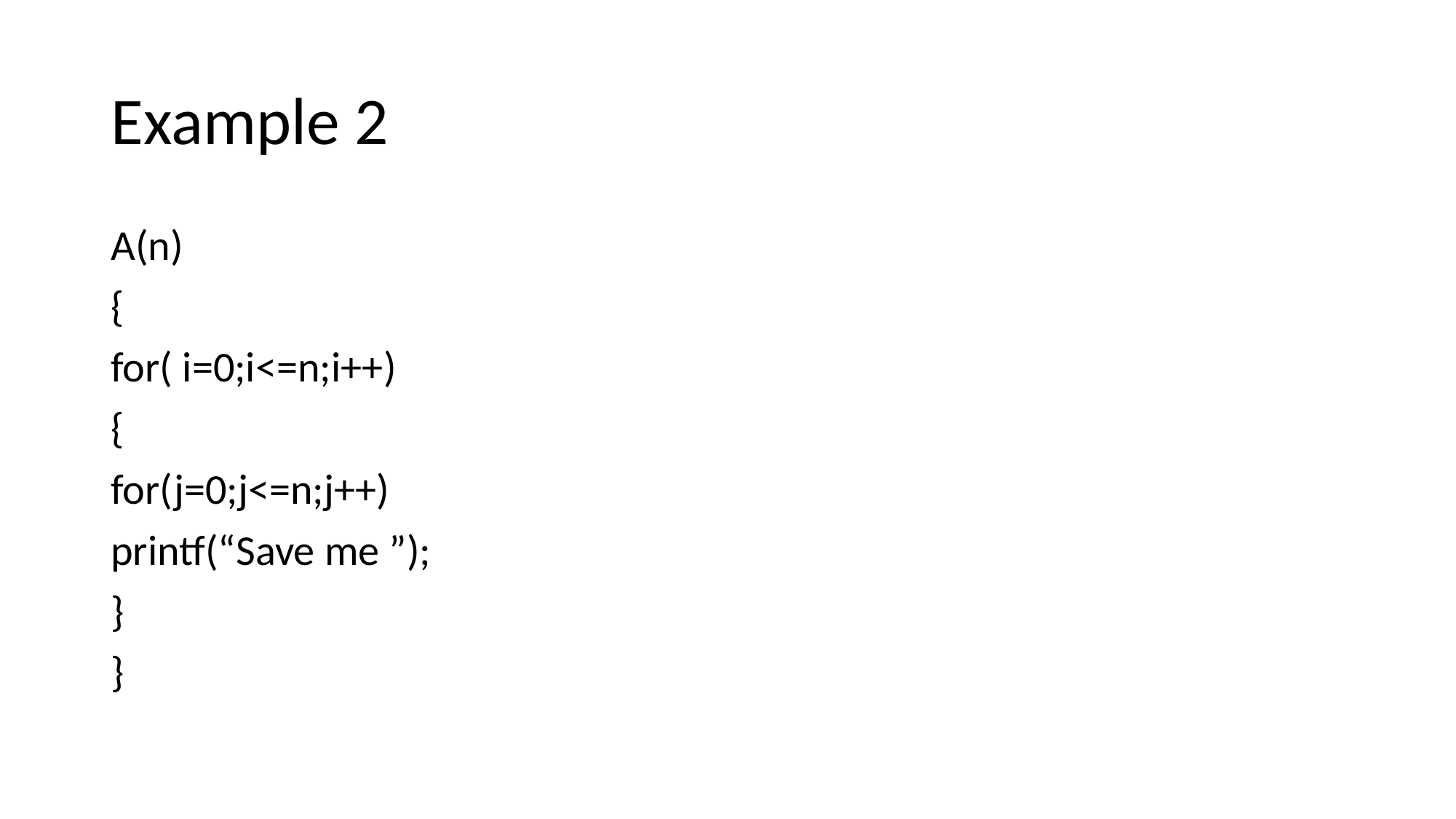

# Example 2
A(n)
{
for( i=0;i<=n;i++)
{
for(j=0;j<=n;j++)
printf(“Save me ”);
}
}